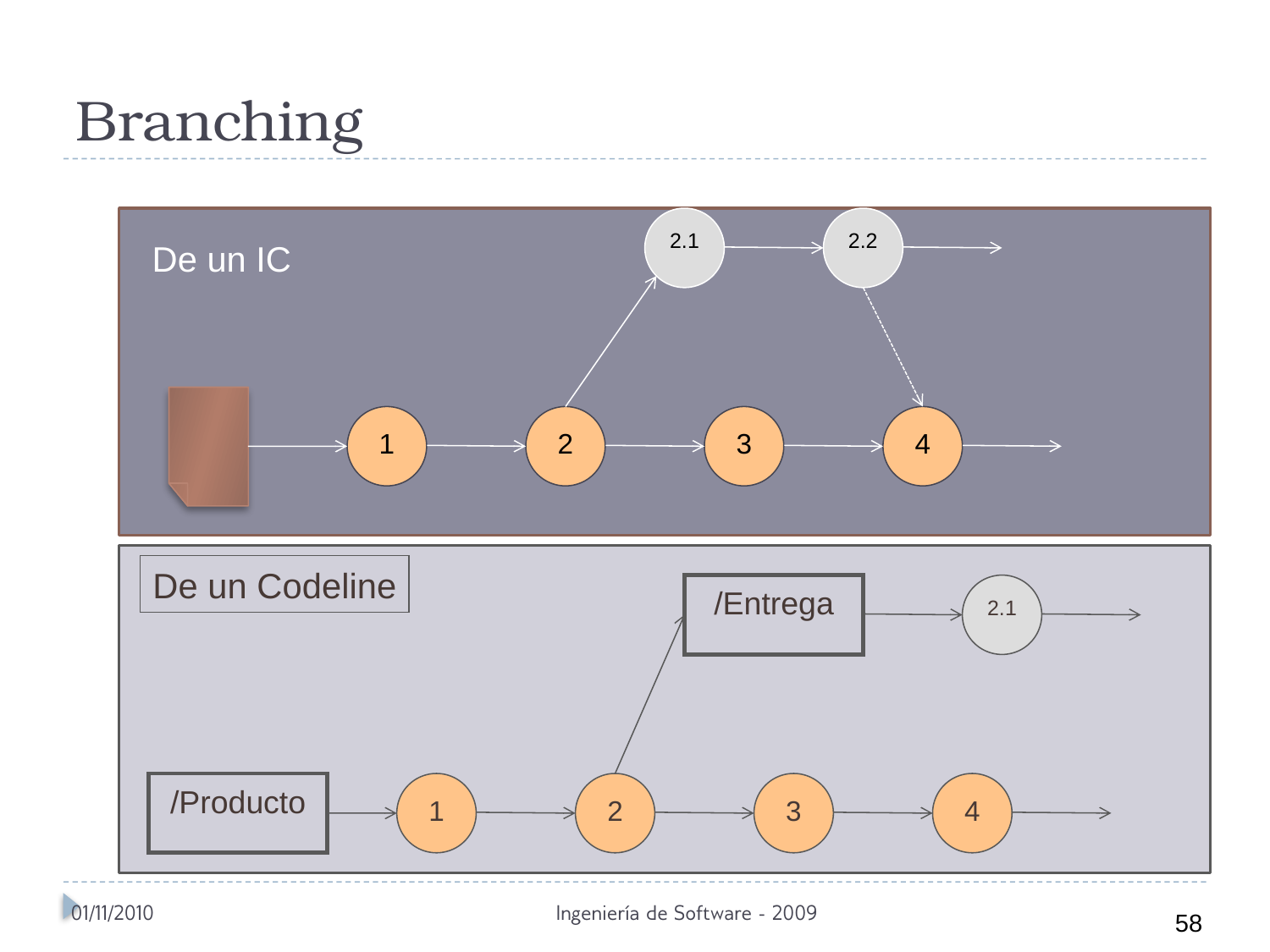

# Branching

2.1
2.2
De un IC

1
2
3
4

De un Codeline
/Entrega
2.1
/Producto
1
2
3
4
01/11/2010
Ingeniería de Software - 2009
58